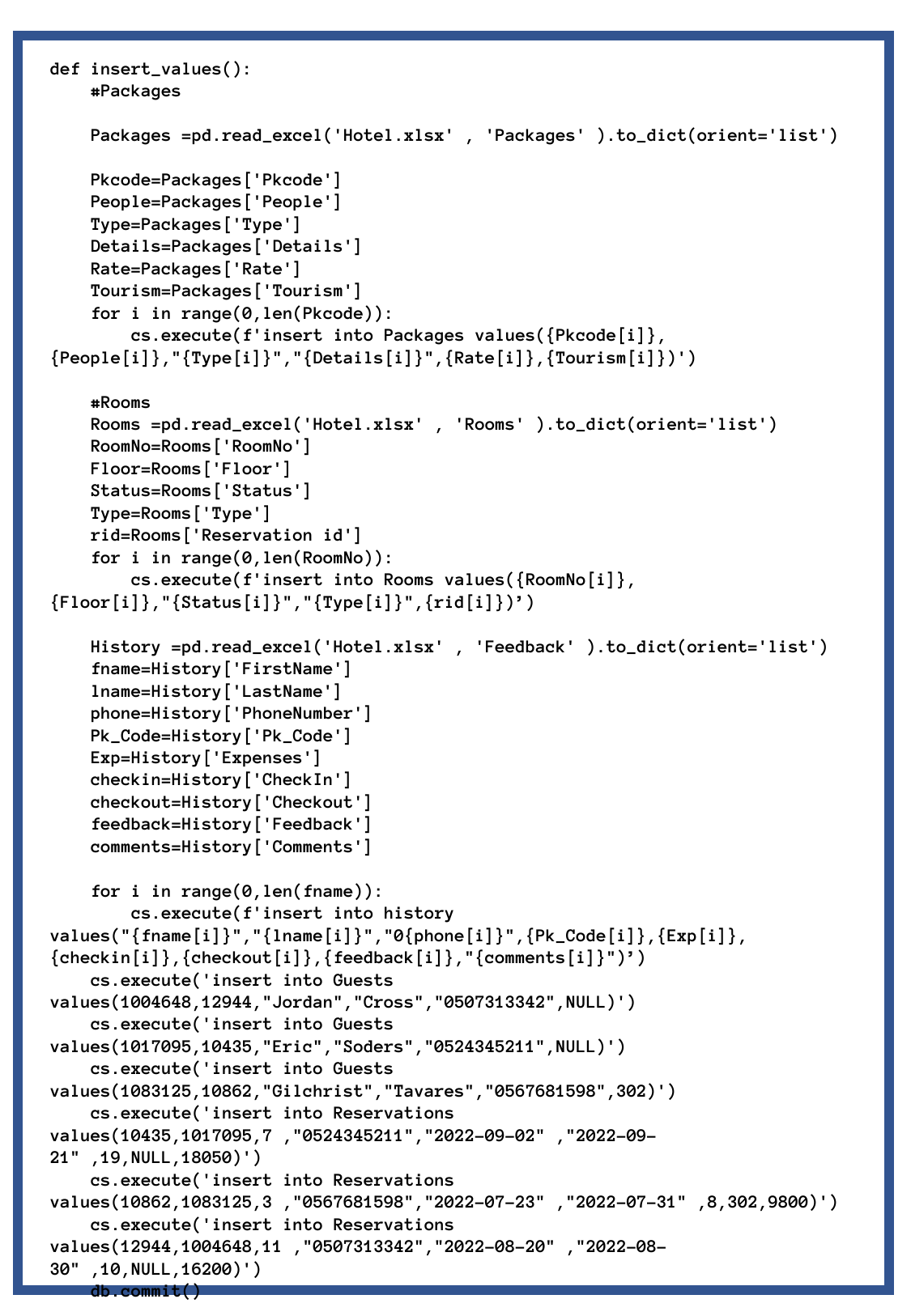

def insert_values():
    #Packages

    Packages =pd.read_excel('Hotel.xlsx' , 'Packages' ).to_dict(orient='list')

    Pkcode=Packages['Pkcode']
    People=Packages['People']
    Type=Packages['Type']
    Details=Packages['Details']
    Rate=Packages['Rate']
    Tourism=Packages['Tourism']
    for i in range(0,len(Pkcode)):
        cs.execute(f'insert into Packages values({Pkcode[i]},{People[i]},"{Type[i]}","{Details[i]}",{Rate[i]},{Tourism[i]})')

    #Rooms
    Rooms =pd.read_excel('Hotel.xlsx' , 'Rooms' ).to_dict(orient='list')
    RoomNo=Rooms['RoomNo']
    Floor=Rooms['Floor']
    Status=Rooms['Status']
    Type=Rooms['Type']
    rid=Rooms['Reservation id']
    for i in range(0,len(RoomNo)):
        cs.execute(f'insert into Rooms values({RoomNo[i]},{Floor[i]},"{Status[i]}","{Type[i]}",{rid[i]})’)

    History =pd.read_excel('Hotel.xlsx' , 'Feedback' ).to_dict(orient='list')
    fname=History['FirstName']
    lname=History['LastName']
    phone=History['PhoneNumber']
    Pk_Code=History['Pk_Code']
    Exp=History['Expenses']
    checkin=History['CheckIn']
    checkout=History['Checkout']
    feedback=History['Feedback']
    comments=History['Comments']

    for i in range(0,len(fname)):
        cs.execute(f'insert into history values("{fname[i]}","{lname[i]}","0{phone[i]}",{Pk_Code[i]},{Exp[i]},{checkin[i]},{checkout[i]},{feedback[i]},"{comments[i]}")’)
    cs.execute('insert into Guests values(1004648,12944,"Jordan","Cross","0507313342",NULL)')
    cs.execute('insert into Guests values(1017095,10435,"Eric","Soders","0524345211",NULL)')
    cs.execute('insert into Guests values(1083125,10862,"Gilchrist","Tavares","0567681598",302)')
    cs.execute('insert into Reservations values(10435,1017095,7 ,"0524345211","2022-09-02" ,"2022-09-21" ,19,NULL,18050)')
    cs.execute('insert into Reservations values(10862,1083125,3 ,"0567681598","2022-07-23" ,"2022-07-31" ,8,302,9800)')
    cs.execute('insert into Reservations values(12944,1004648,11 ,"0507313342","2022-08-20" ,"2022-08-30" ,10,NULL,16200)')
    db.commit()